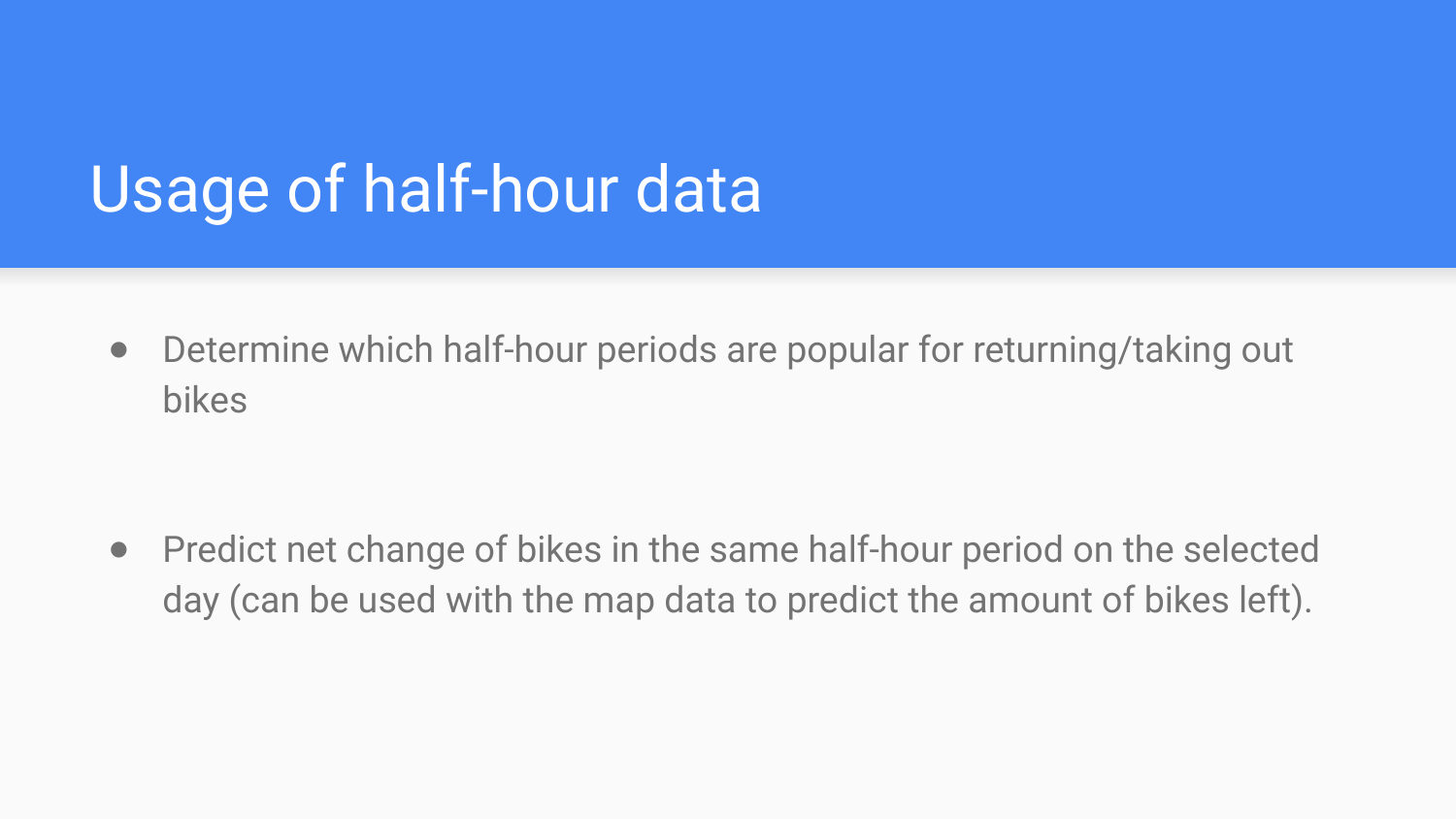

# Usage of half-hour data
Determine which half-hour periods are popular for returning/taking out bikes

Predict net change of bikes in the same half-hour period on the selected day (can be used with the map data to predict the amount of bikes left).